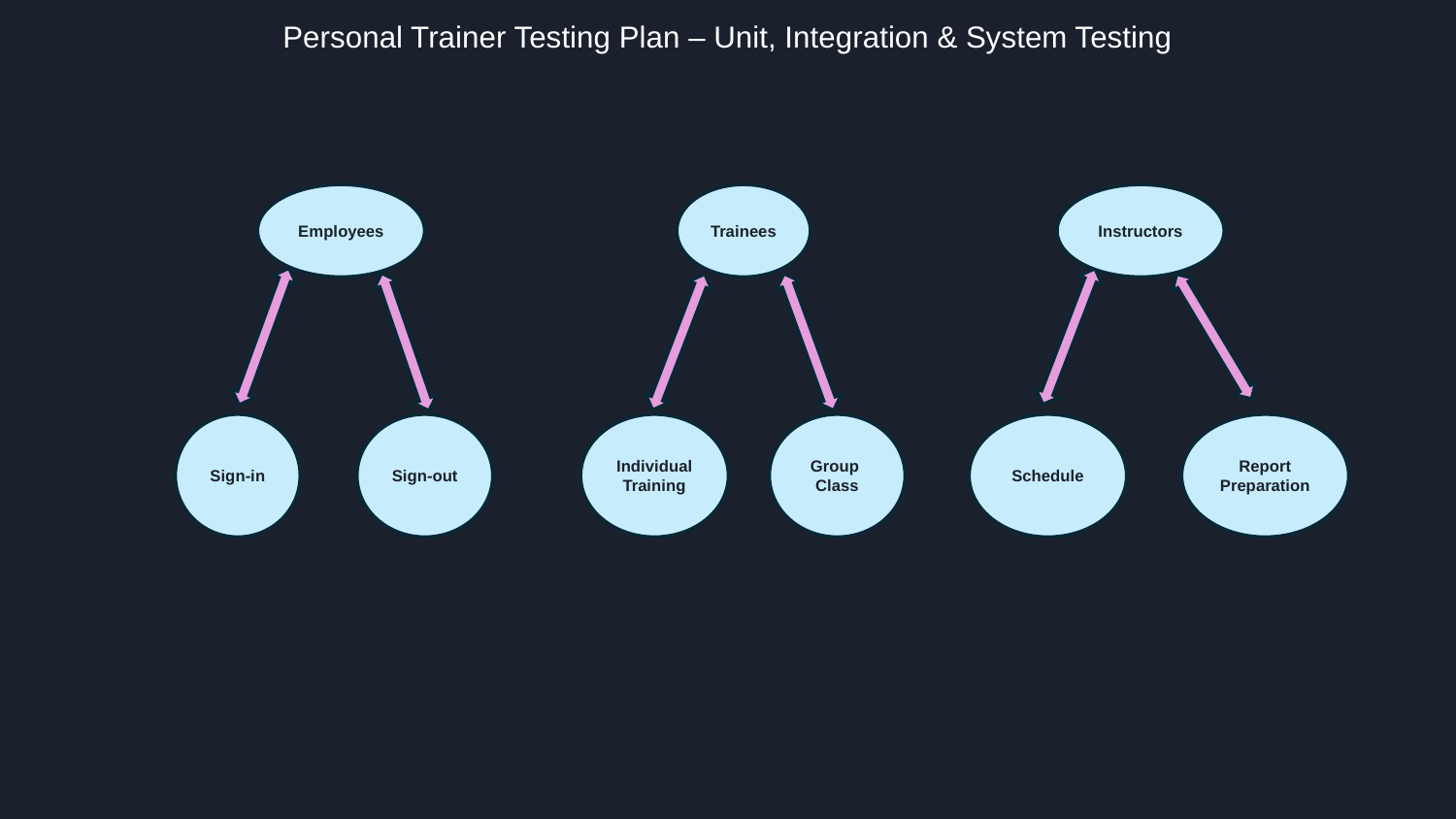

# Personal Trainer Testing Plan – Unit, Integration & System Testing

Trainees
Employees
Instructors

Sign-out
Individual Training
Schedule
Report Preparation
Sign-in
Group
Class